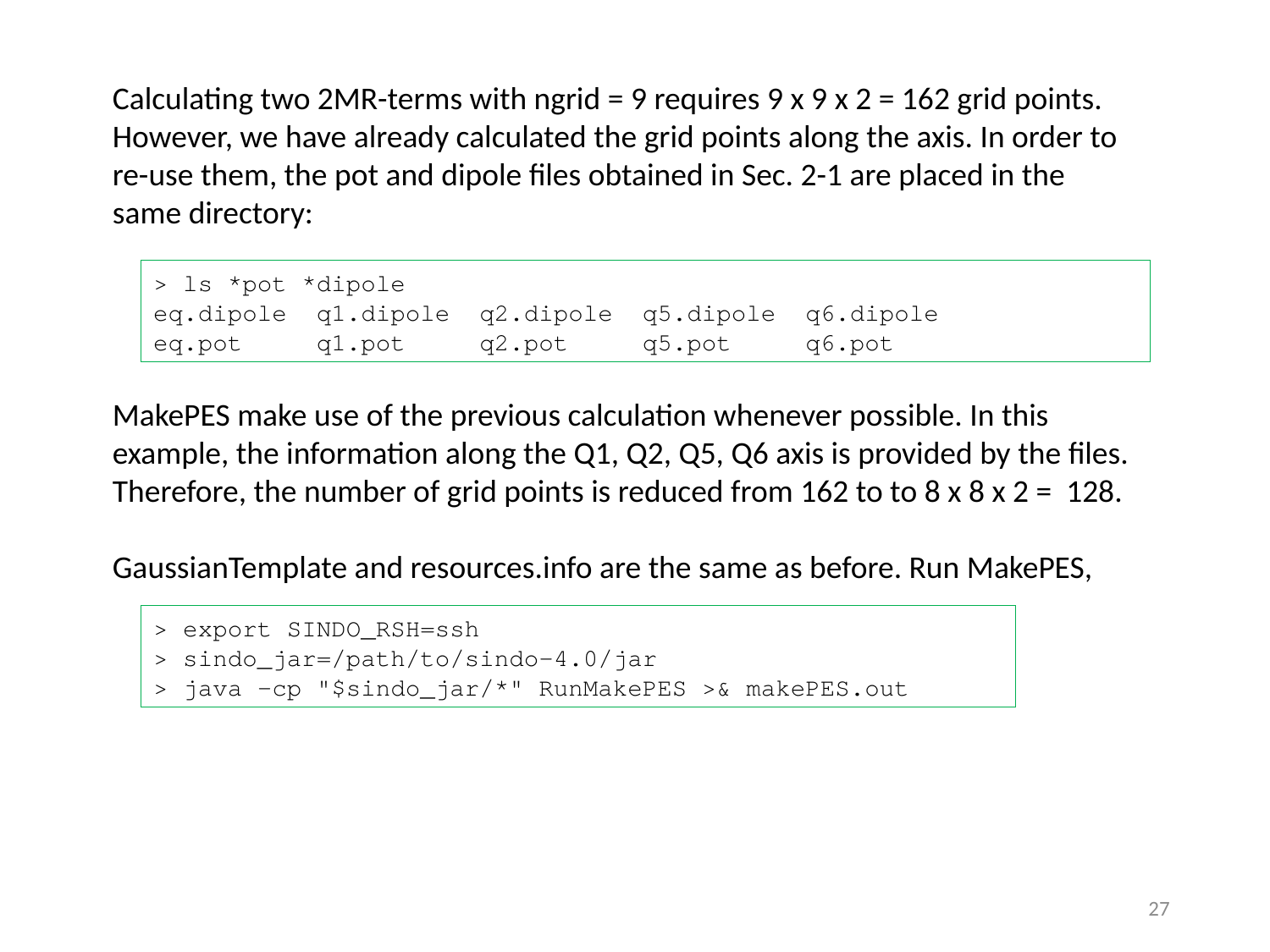

Calculating two 2MR-terms with ngrid = 9 requires 9 x 9 x 2 = 162 grid points. However, we have already calculated the grid points along the axis. In order to re-use them, the pot and dipole files obtained in Sec. 2-1 are placed in the same directory:
> ls *pot *dipole
eq.dipole  q1.dipole  q2.dipole  q5.dipole  q6.dipole
eq.pot     q1.pot     q2.pot     q5.pot     q6.pot
MakePES make use of the previous calculation whenever possible. In this example, the information along the Q1, Q2, Q5, Q6 axis is provided by the files. Therefore, the number of grid points is reduced from 162 to to 8 x 8 x 2 =  128.

GaussianTemplate and resources.info are the same as before. Run MakePES,
> export SINDO_RSH=ssh
> sindo_jar=/path/to/sindo-4.0/jar
> java -cp "$sindo_jar/*" RunMakePES >& makePES.out
27